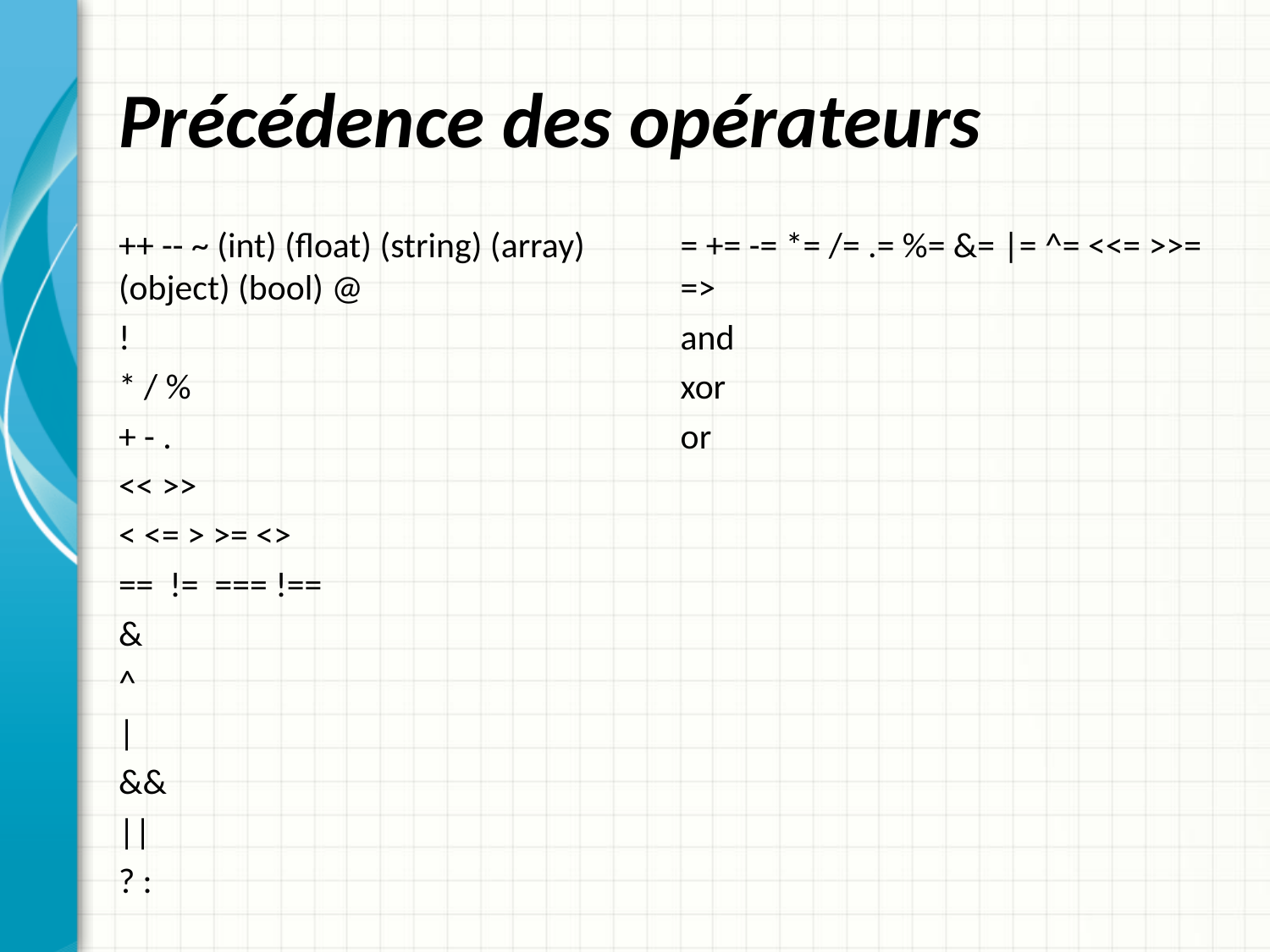

# Précédence des opérateurs
++ -- ~ (int) (float) (string) (array) (object) (bool) @
!
* / %
+ - .
<< >>
< <= > >= <>
==  !=  === !==
&
^
|
&&
||
? :
= += -= *= /= .= %= &= |= ^= <<= >>= =>
and
xor
or